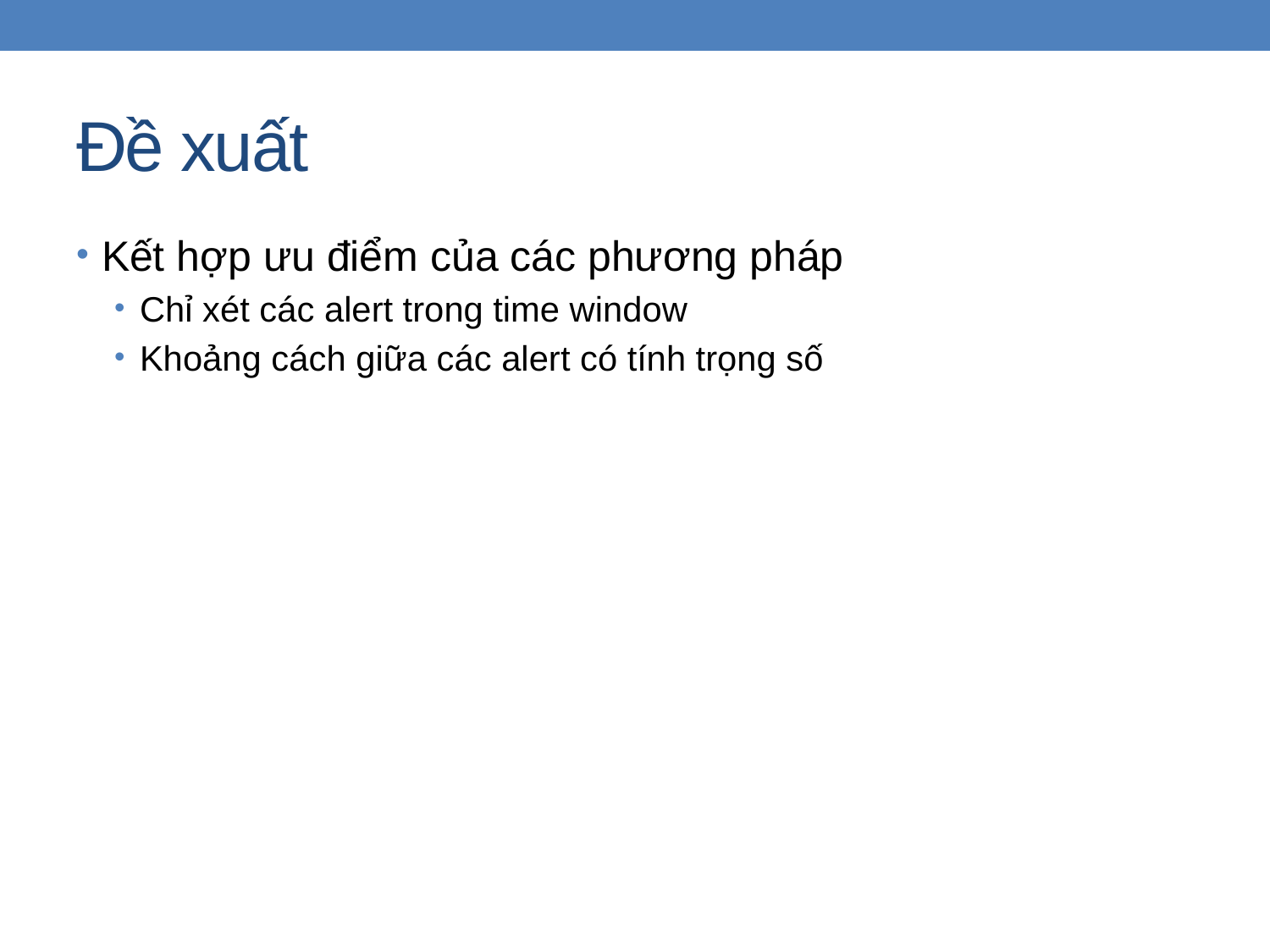

# Đề xuất
Kết hợp ưu điểm của các phương pháp
Chỉ xét các alert trong time window
Khoảng cách giữa các alert có tính trọng số